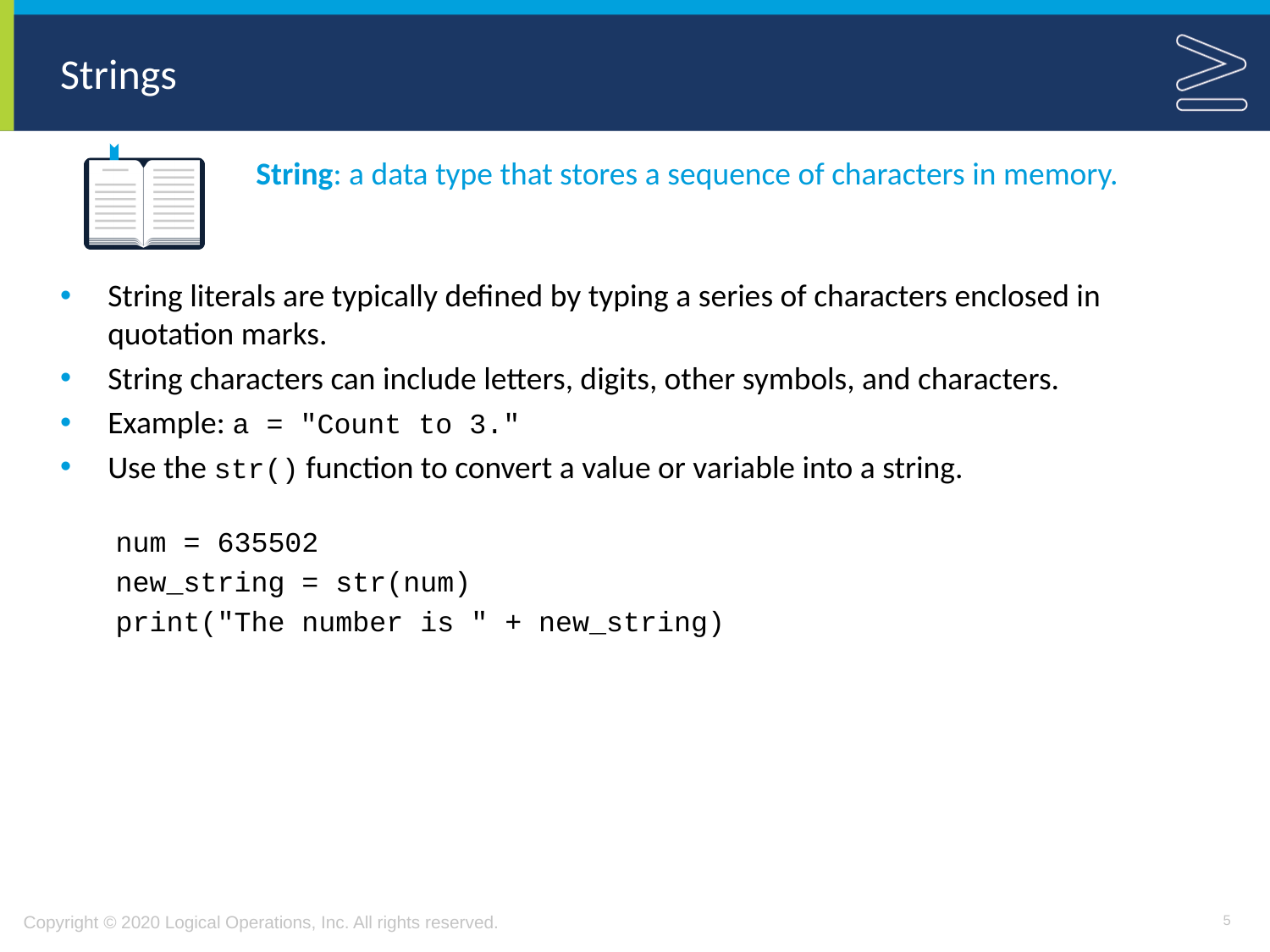

# Strings
String: a data type that stores a sequence of characters in memory.
String literals are typically defined by typing a series of characters enclosed in quotation marks.
String characters can include letters, digits, other symbols, and characters.
Example: a = "Count to 3."
Use the str() function to convert a value or variable into a string.
num = 635502
new_string = str(num)
print("The number is " + new_string)
5